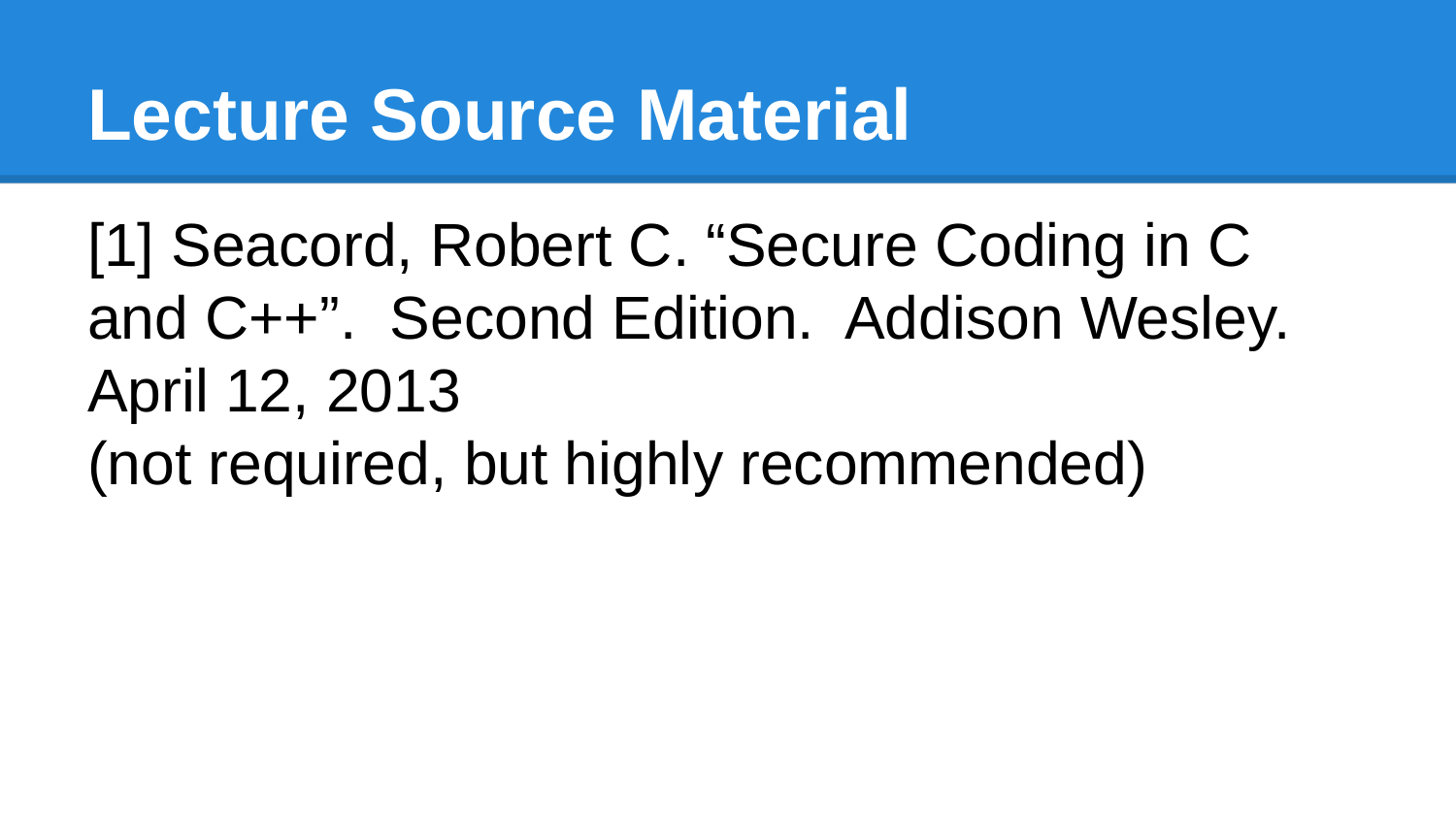

# Lecture Source Material
[1] Seacord, Robert C. “Secure Coding in C and C++”.  Second Edition.  Addison Wesley. April 12, 2013
(not required, but highly recommended)